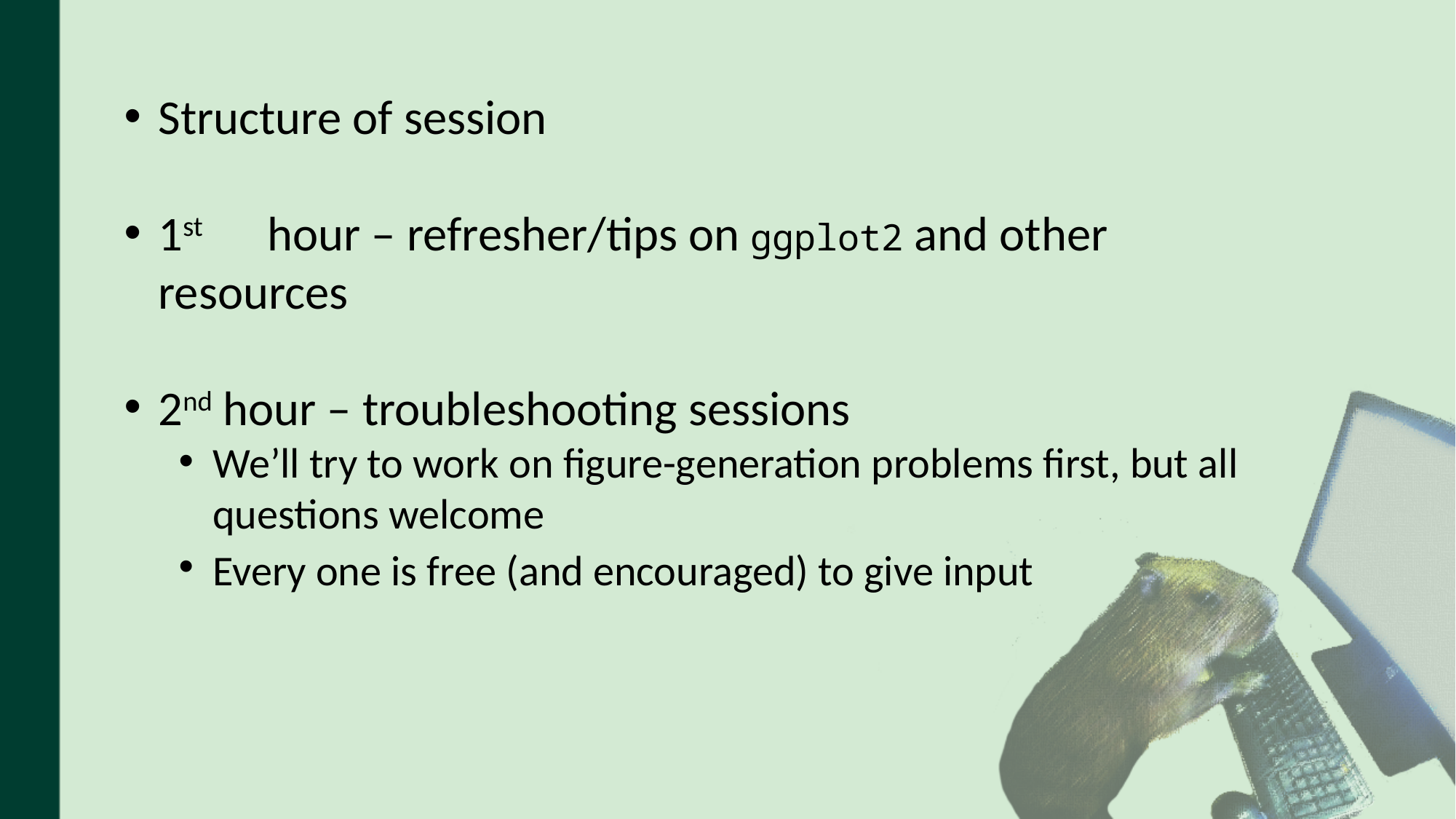

Structure of session

1st	hour – refresher/tips on ggplot2 and other resources

2nd hour – troubleshooting sessions
We’ll try to work on figure-generation problems first, but all questions welcome
Every one is free (and encouraged) to give input